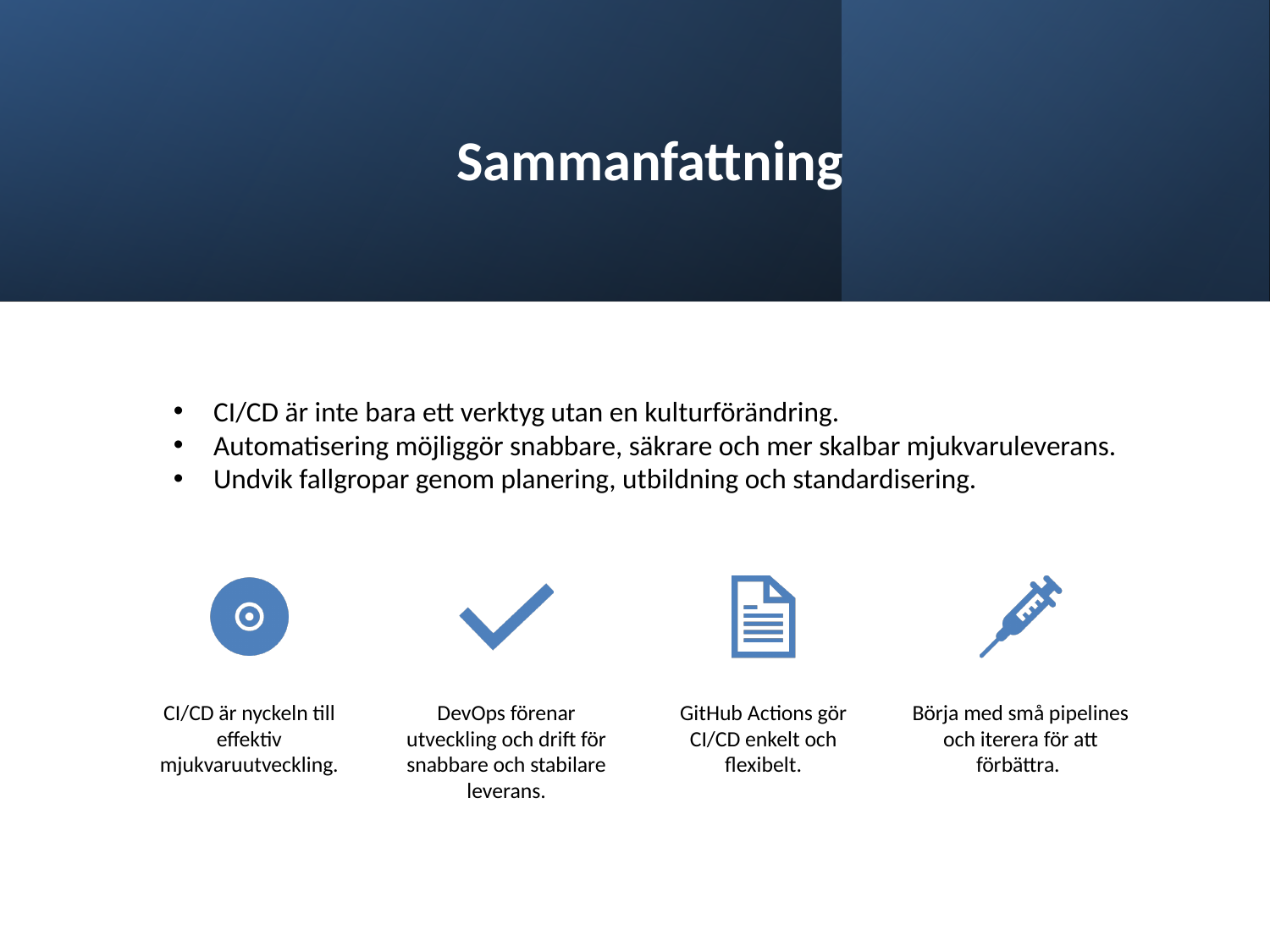

# Sammanfattning
CI/CD är inte bara ett verktyg utan en kulturförändring.
Automatisering möjliggör snabbare, säkrare och mer skalbar mjukvaruleverans.
Undvik fallgropar genom planering, utbildning och standardisering.

CI/CD är nyckeln till effektiv mjukvaruutveckling.
DevOps förenar utveckling och drift för snabbare och stabilare leverans.
GitHub Actions gör CI/CD enkelt och flexibelt.
Börja med små pipelines och iterera för att förbättra.